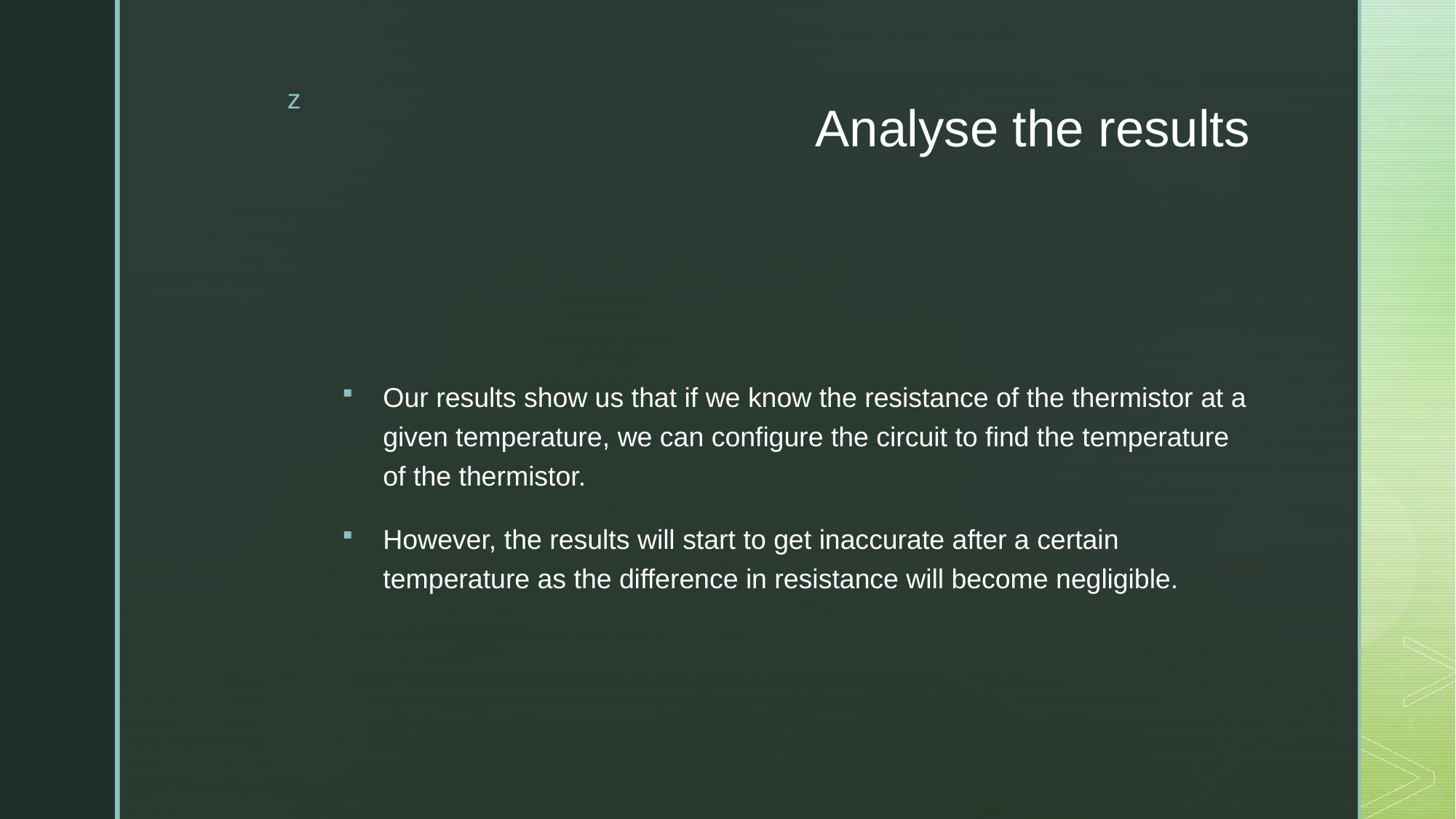

# Analyse the results
Our results show us that if we know the resistance of the thermistor at a given temperature, we can configure the circuit to find the temperature of the thermistor.
However, the results will start to get inaccurate after a certain temperature as the difference in resistance will become negligible.